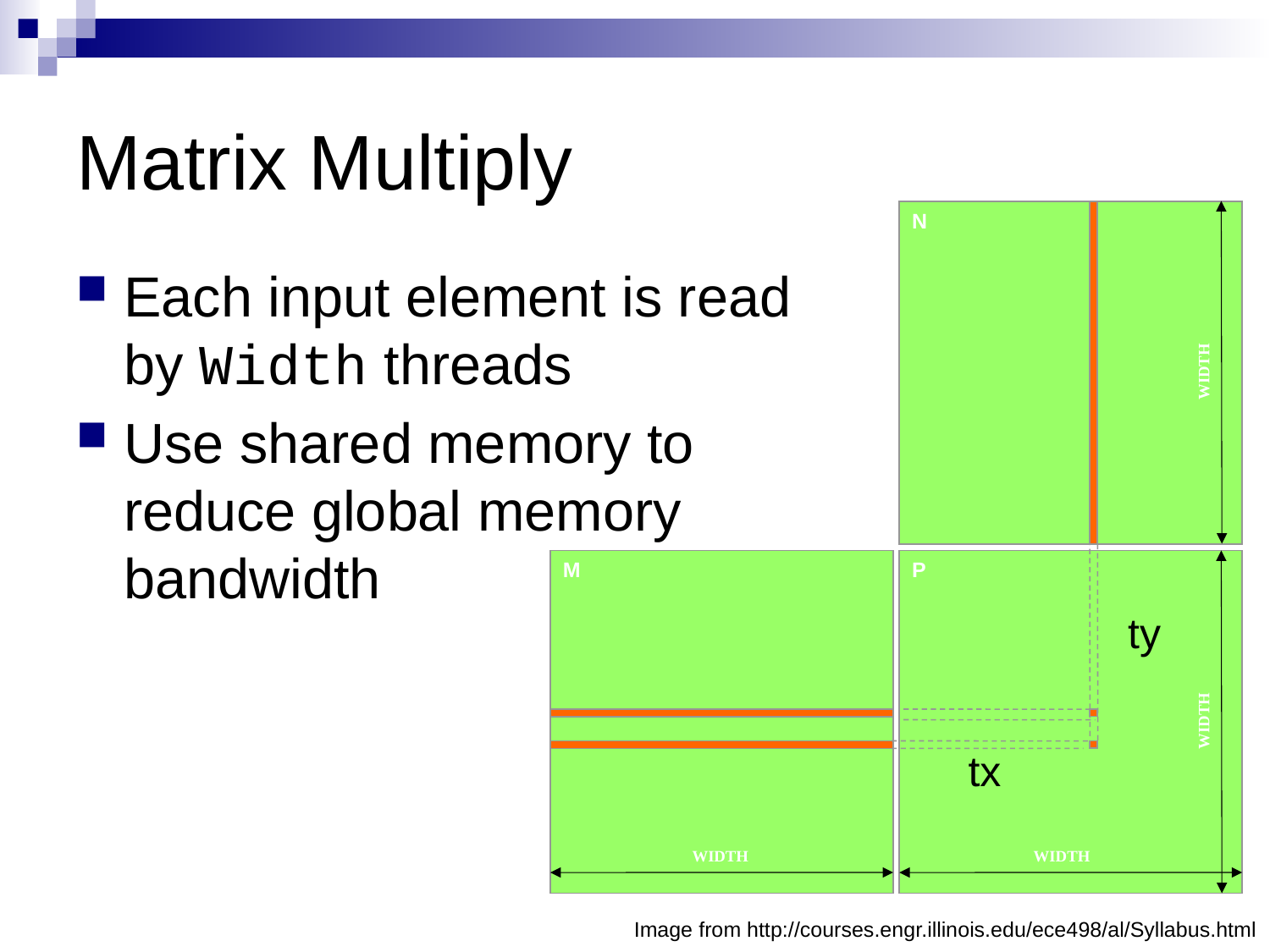

# Matrix Multiply

N

Each input element is read by Width threads
Use shared memory to reduce global memory bandwidth

WIDTH

M
P

ty

WIDTH

tx

81
WIDTH
WIDTH

Image from http://courses.engr.illinois.edu/ece498/al/Syllabus.html